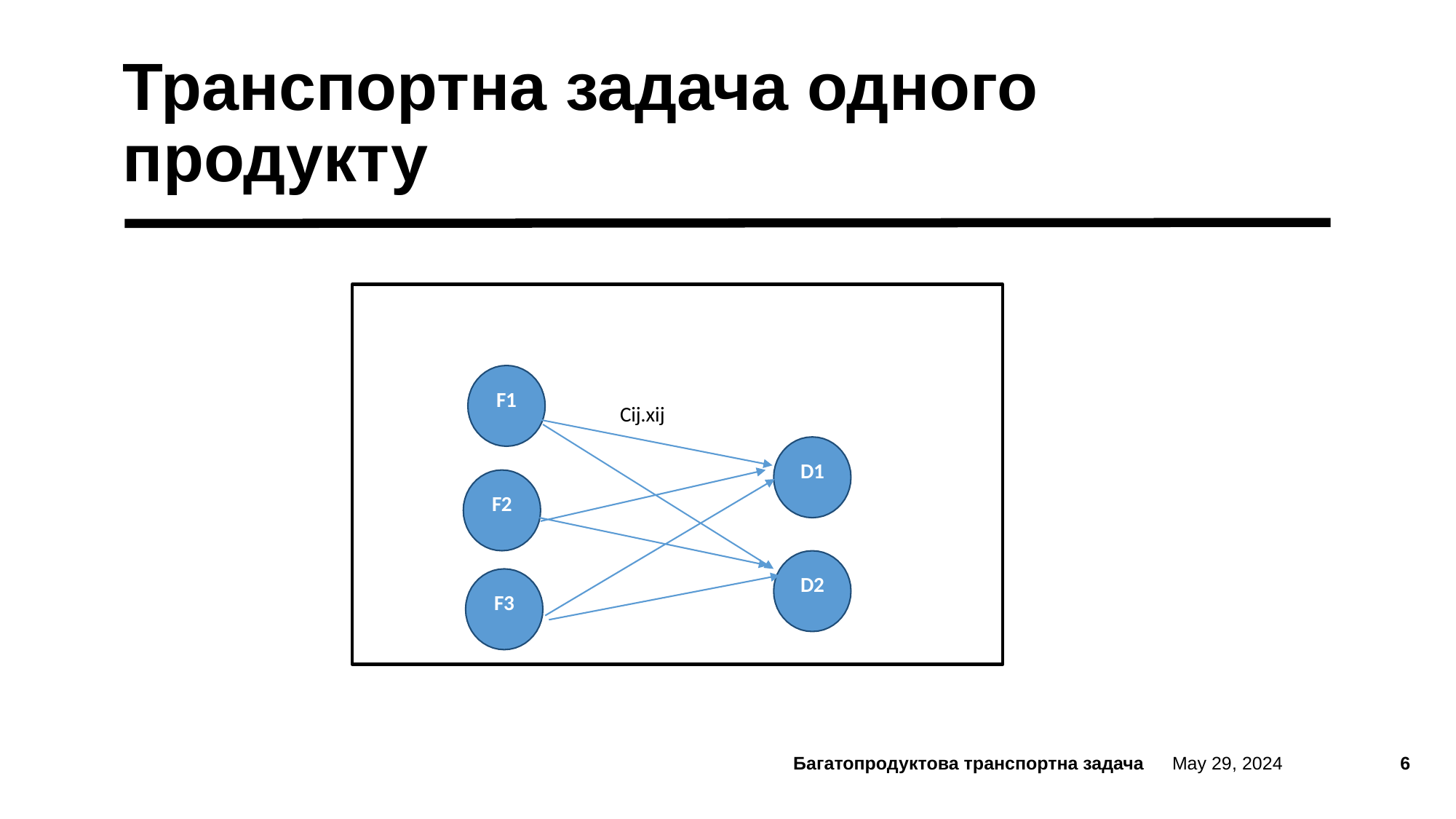

# Транспортна задача одного продукту

F1
Cij.xij

D1

F2

D2
F3
May 29, 2024
6
Багатопродуктова транспортна задача